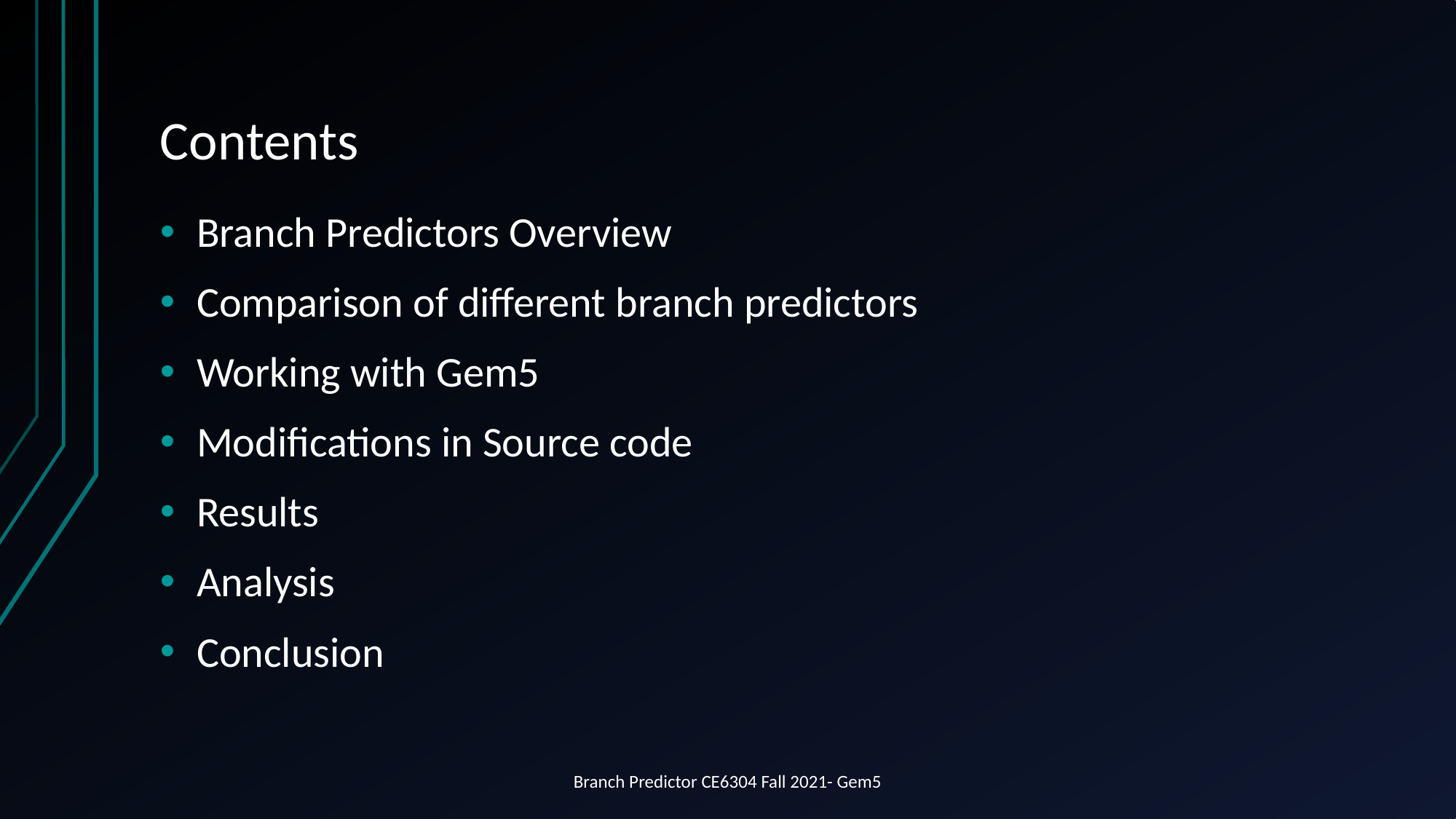

# Contents
Branch Predictors Overview
Comparison of different branch predictors
Working with Gem5
Modifications in Source code
Results
Analysis
Conclusion

Branch Predictor CE6304 Fall 2021- Gem5